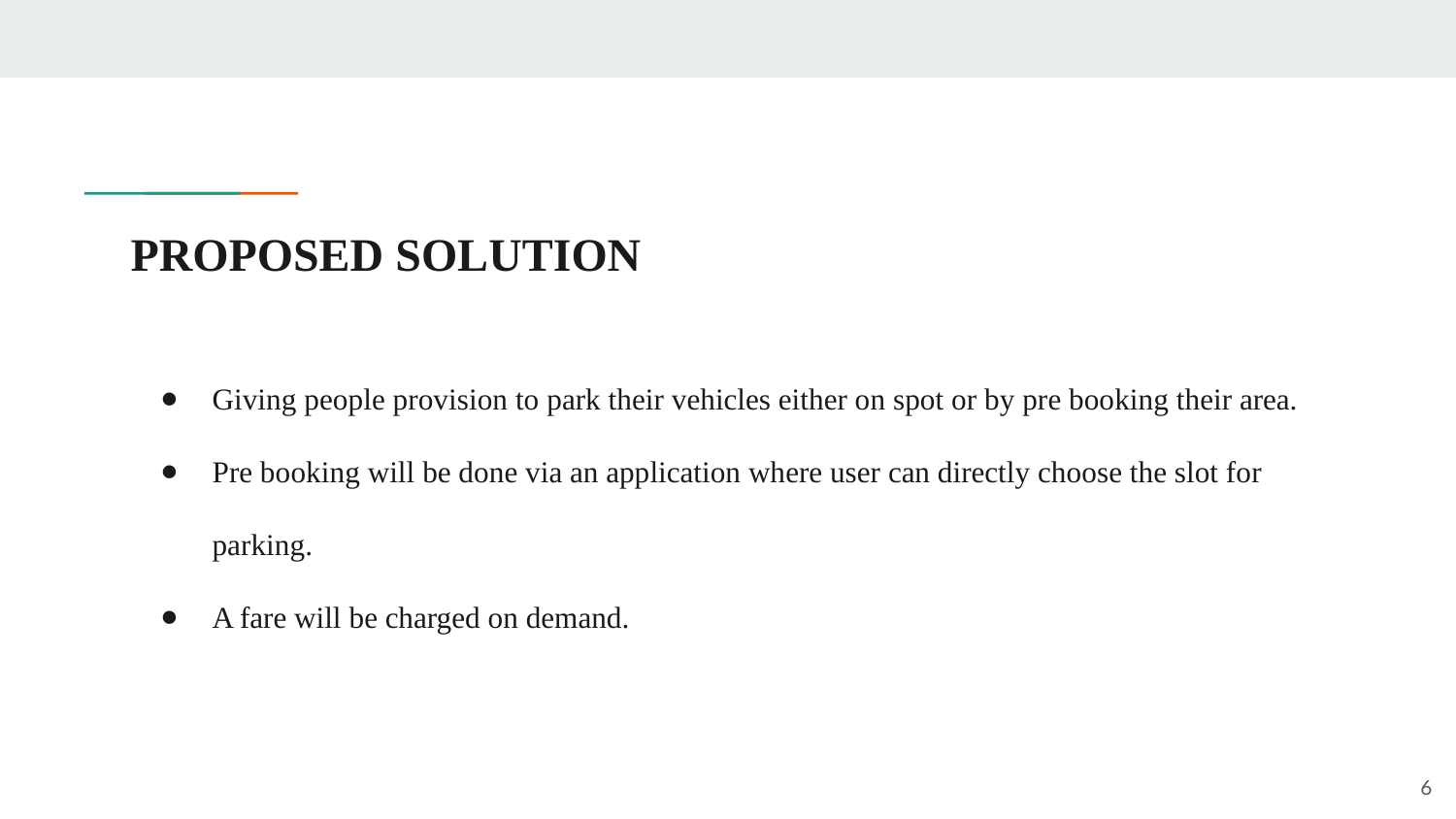

# PROPOSED SOLUTION
Giving people provision to park their vehicles either on spot or by pre booking their area.
Pre booking will be done via an application where user can directly choose the slot for parking.
A fare will be charged on demand.

6